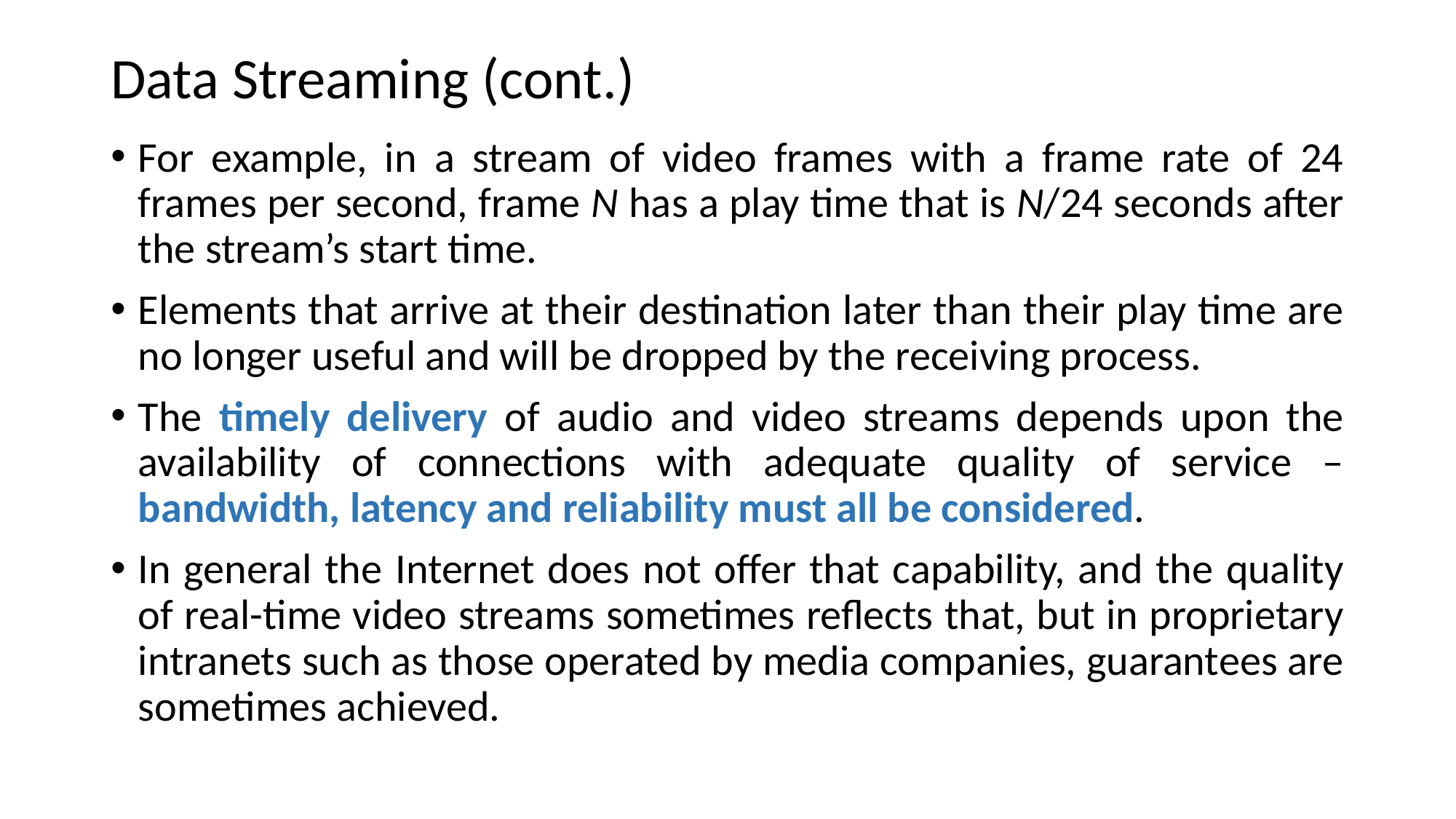

# Data Streaming (cont.)
For example, in a stream of video frames with a frame rate of 24 frames per second, frame N has a play time that is N/24 seconds after the stream’s start time.
Elements that arrive at their destination later than their play time are no longer useful and will be dropped by the receiving process.
The timely delivery of audio and video streams depends upon the availability of connections with adequate quality of service – bandwidth, latency and reliability must all be considered.
In general the Internet does not offer that capability, and the quality of real-time video streams sometimes reflects that, but in proprietary intranets such as those operated by media companies, guarantees are sometimes achieved.